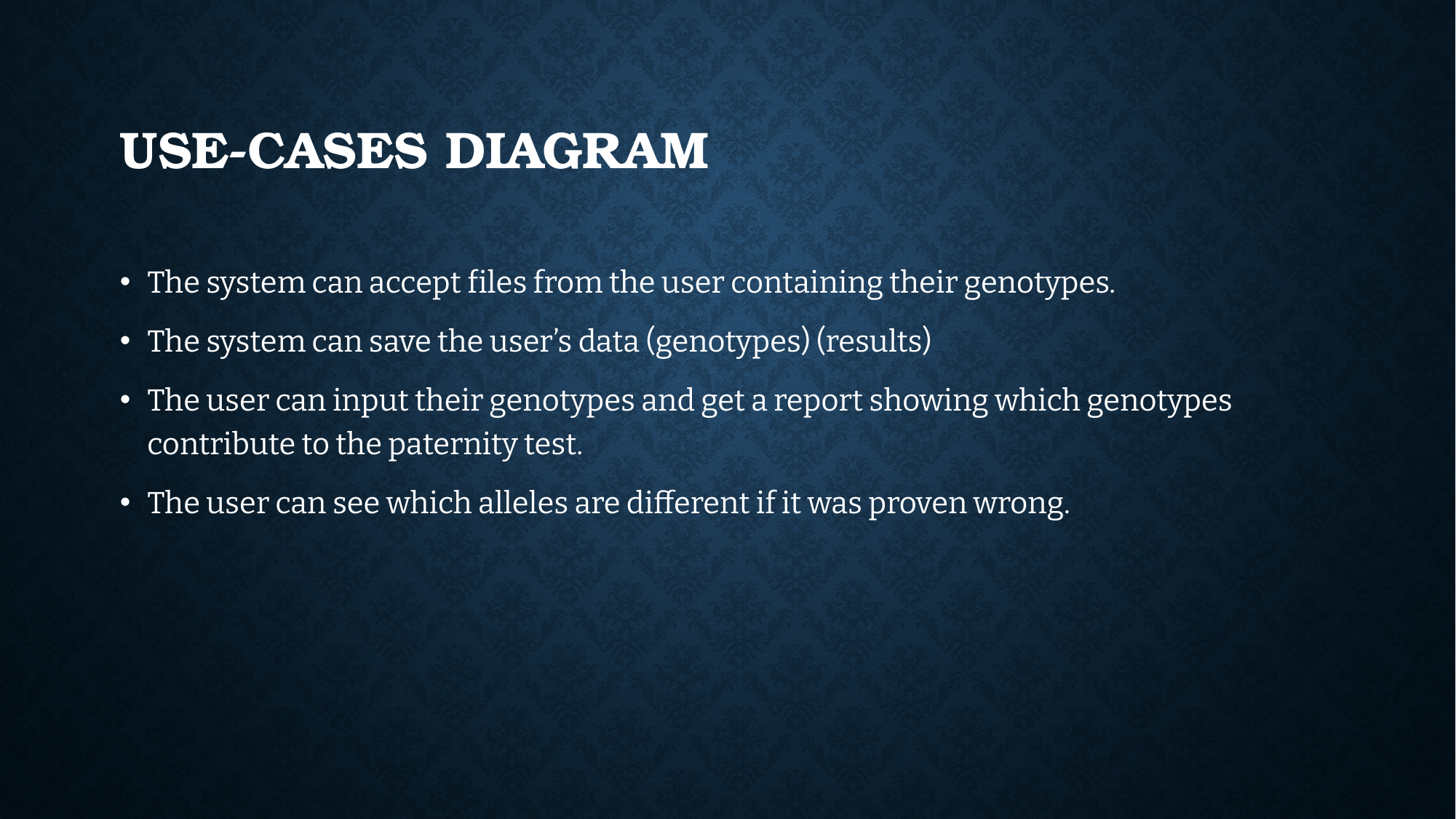

# Use-cases diagram
The system can accept files from the user containing their genotypes.
The system can save the user’s data (genotypes) (results)
The user can input their genotypes and get a report showing which genotypes contribute to the paternity test.
The user can see which alleles are different if it was proven wrong.